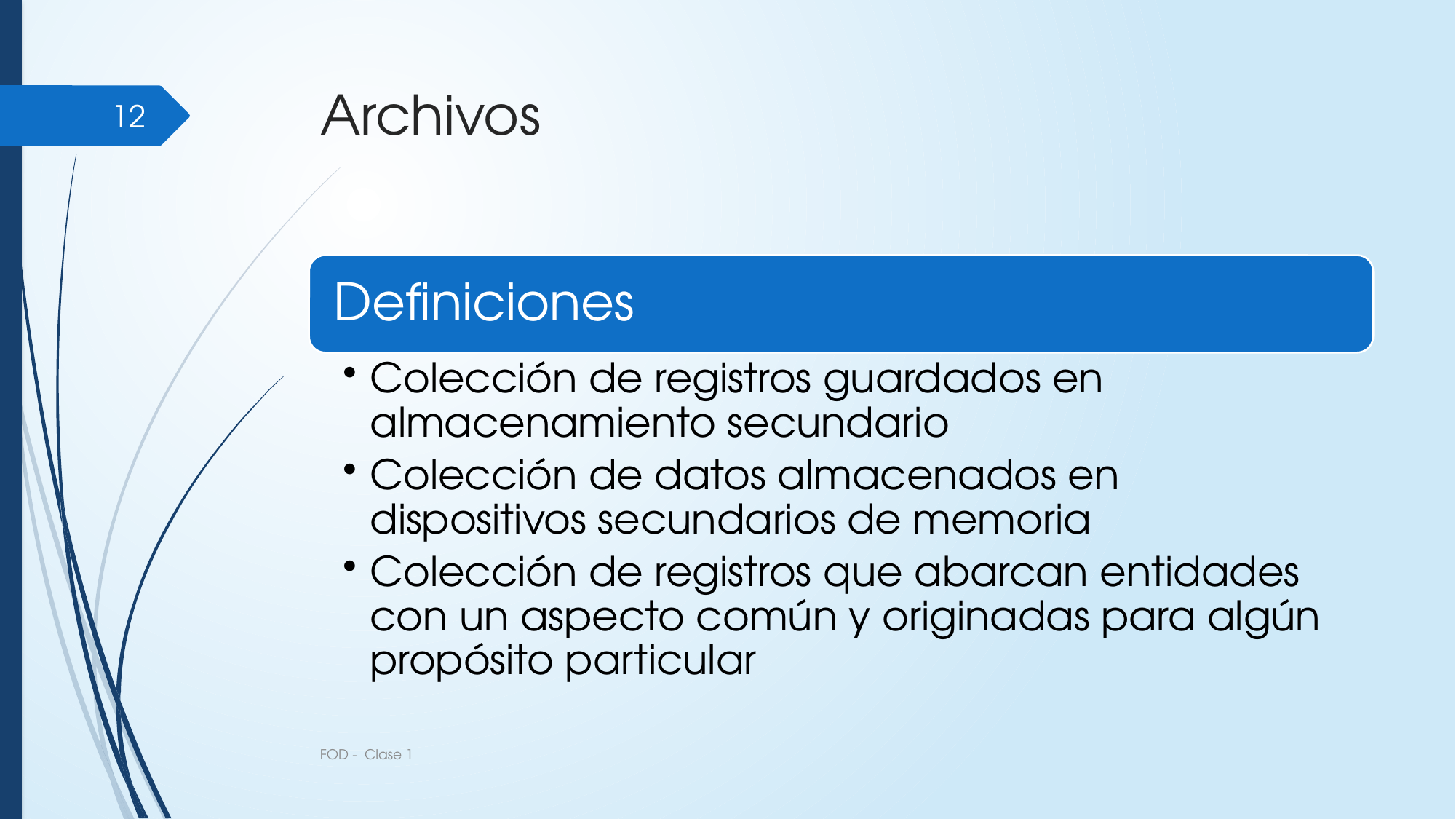

# Archivos
12
Definiciones
Colección de registros guardados en almacenamiento secundario
Colección de datos almacenados en dispositivos secundarios de memoria
Colección de registros que abarcan entidades con un aspecto común y originadas para algún propósito particular
FOD -  Clase 1